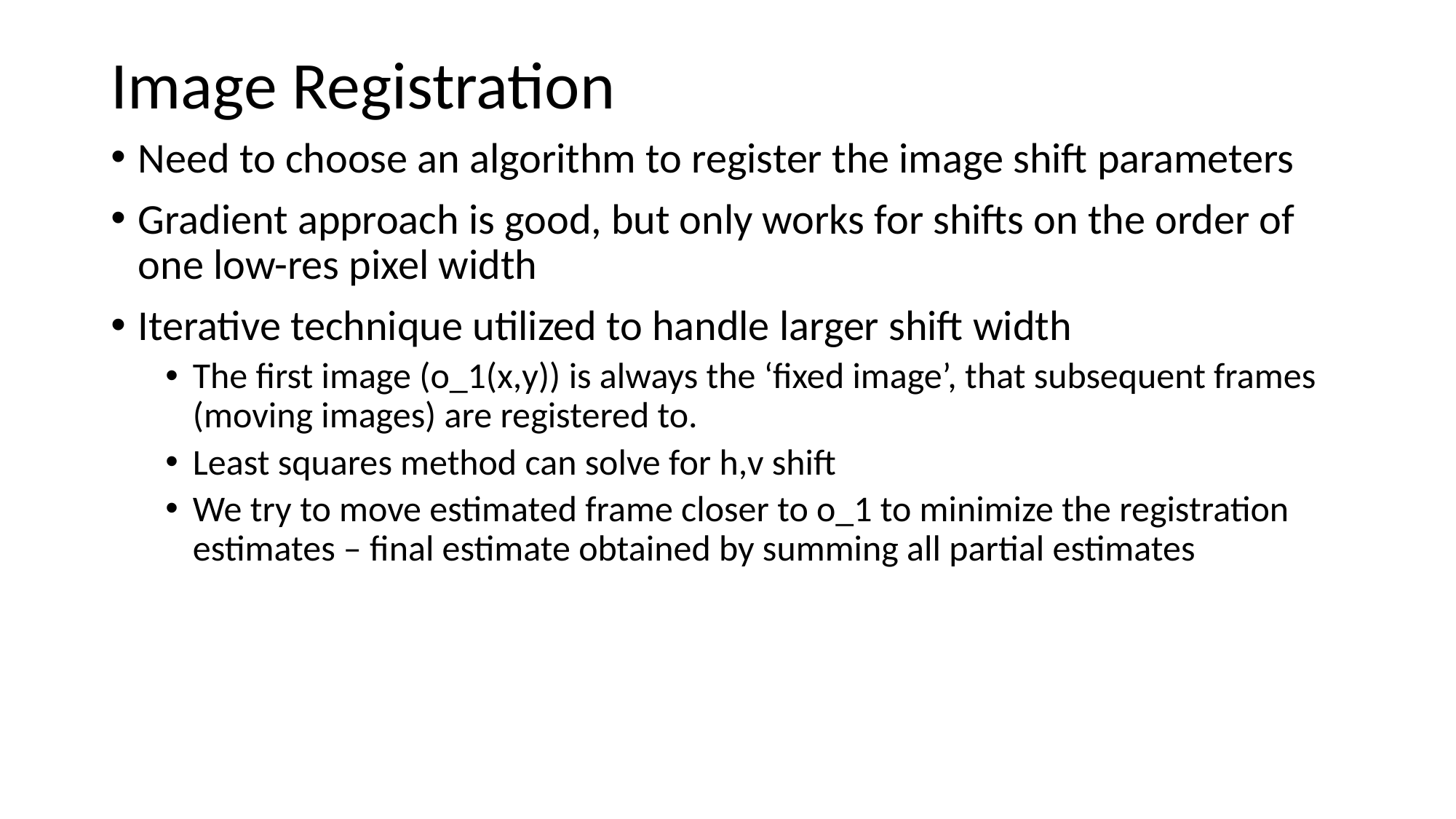

# Image Registration
Need to choose an algorithm to register the image shift parameters
Gradient approach is good, but only works for shifts on the order of one low-res pixel width
Iterative technique utilized to handle larger shift width
The first image (o_1(x,y)) is always the ‘fixed image’, that subsequent frames (moving images) are registered to.
Least squares method can solve for h,v shift
We try to move estimated frame closer to o_1 to minimize the registration estimates – final estimate obtained by summing all partial estimates